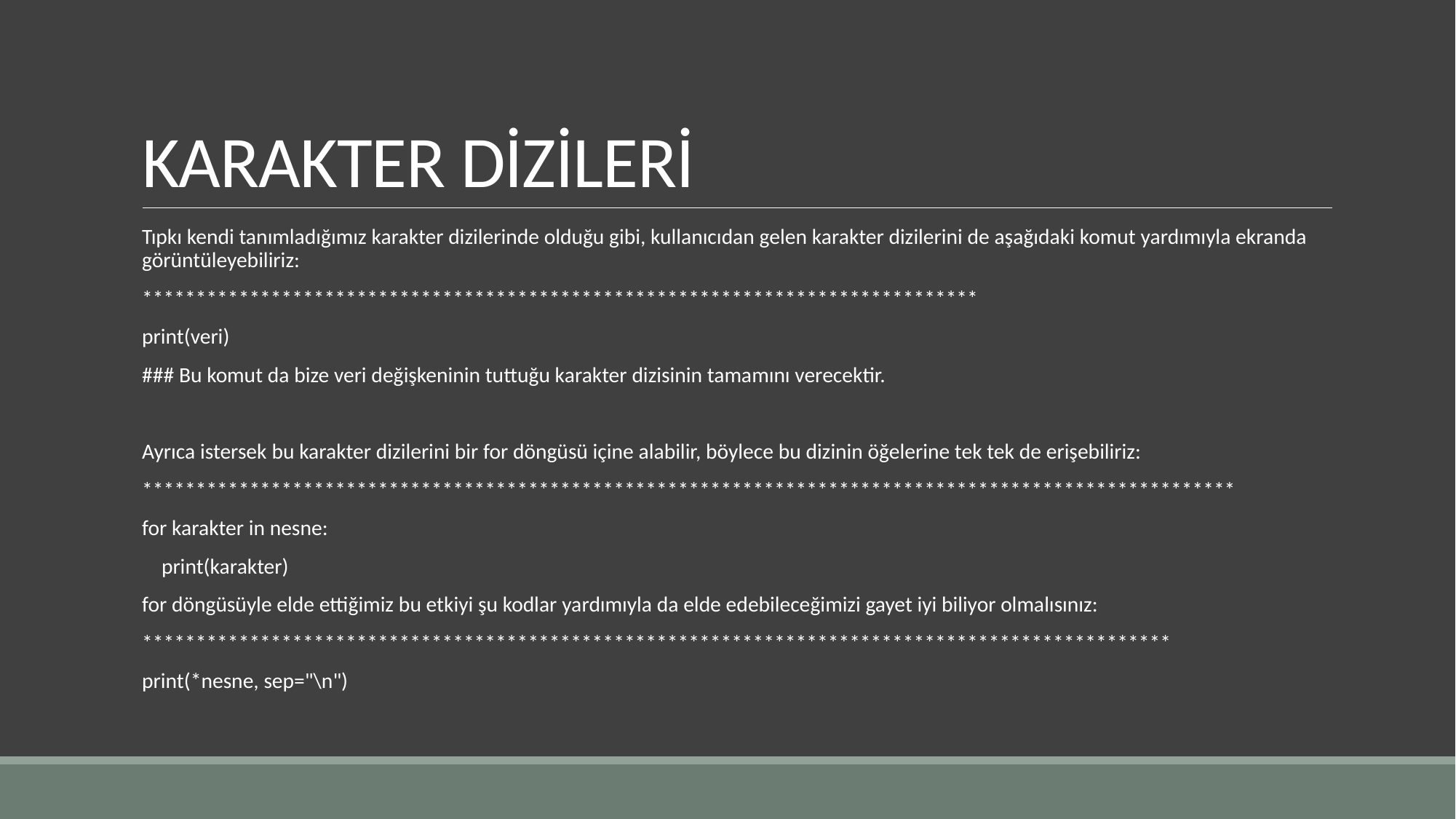

# KARAKTER DİZİLERİ
Tıpkı kendi tanımladığımız karakter dizilerinde olduğu gibi, kullanıcıdan gelen karakter dizilerini de aşağıdaki komut yardımıyla ekranda görüntüleyebiliriz:
******************************************************************************
print(veri)
### Bu komut da bize veri değişkeninin tuttuğu karakter dizisinin tamamını verecektir.

Ayrıca istersek bu karakter dizilerini bir for döngüsü içine alabilir, böylece bu dizinin öğelerine tek tek de erişebiliriz:
******************************************************************************************************
for karakter in nesne:
    print(karakter)
for döngüsüyle elde ettiğimiz bu etkiyi şu kodlar yardımıyla da elde edebileceğimizi gayet iyi biliyor olmalısınız:
************************************************************************************************
print(*nesne, sep="\n")